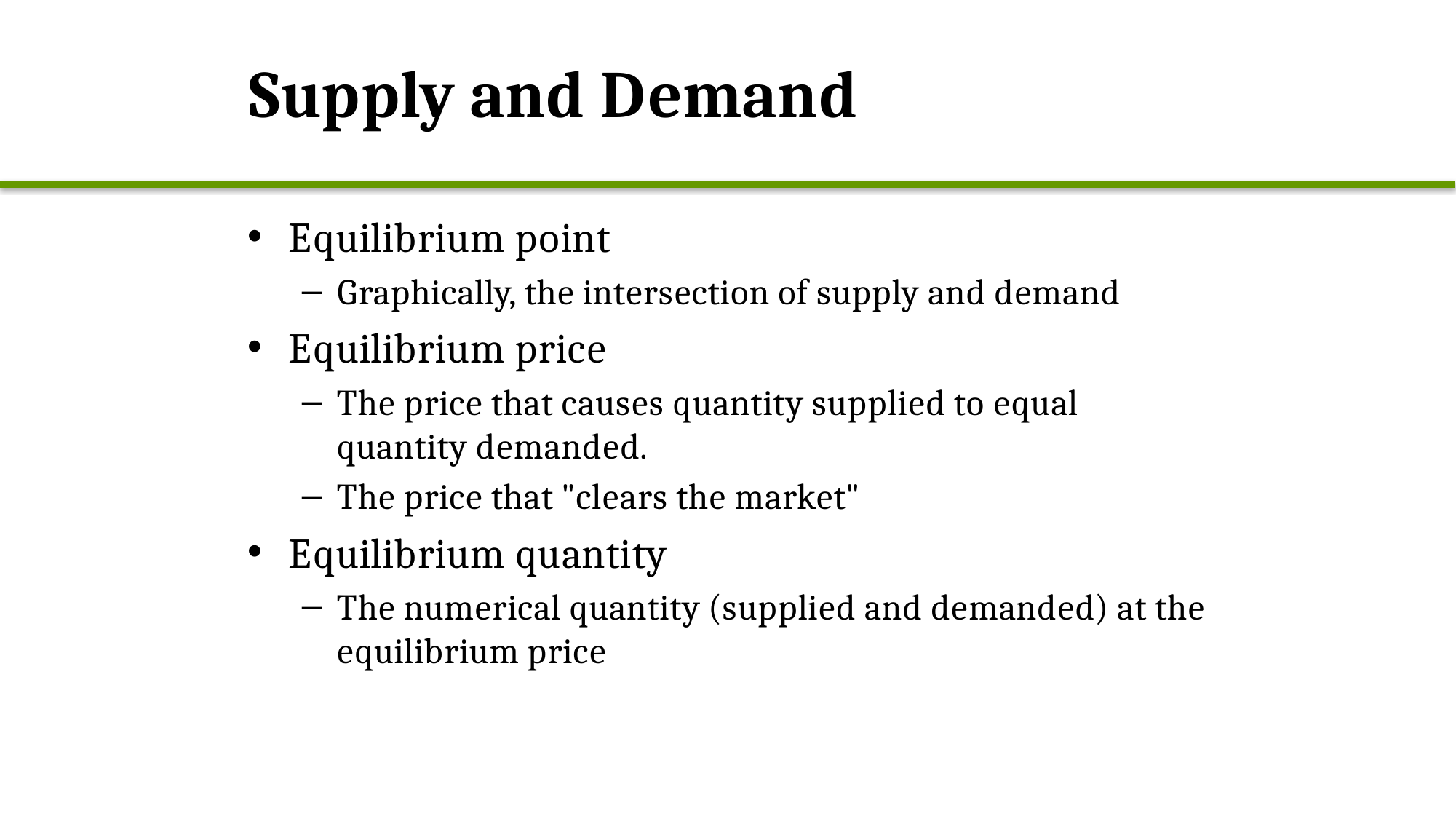

# Supply and Demand
Equilibrium point
Graphically, the intersection of supply and demand
Equilibrium price
The price that causes quantity supplied to equal quantity demanded.
The price that "clears the market"
Equilibrium quantity
The numerical quantity (supplied and demanded) at the equilibrium price